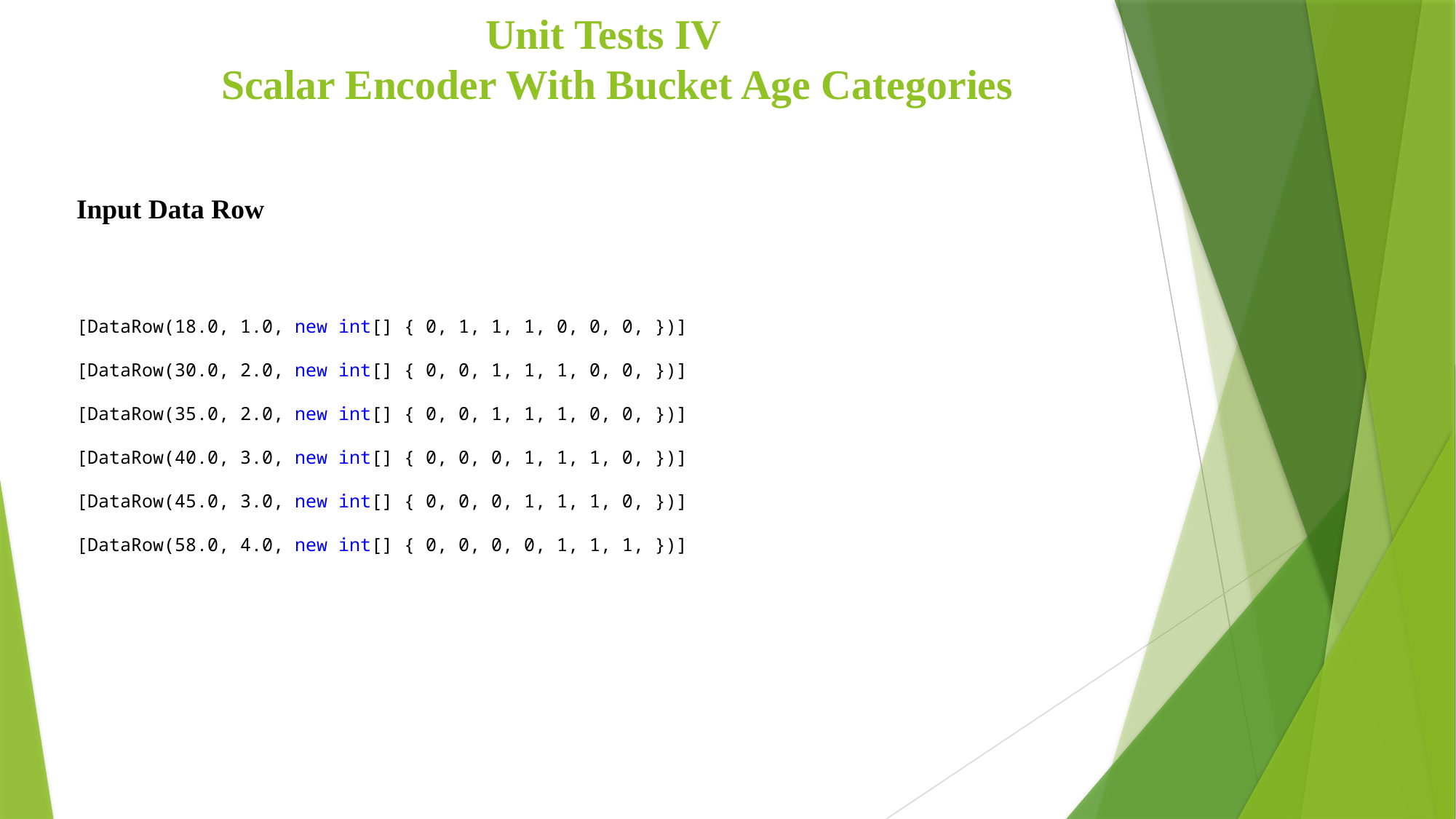

# Unit Tests IV Scalar Encoder With Bucket Age Categories
Input Data Row
[DataRow(18.0, 1.0, new int[] { 0, 1, 1, 1, 0, 0, 0, })]

[DataRow(30.0, 2.0, new int[] { 0, 0, 1, 1, 1, 0, 0, })]

[DataRow(35.0, 2.0, new int[] { 0, 0, 1, 1, 1, 0, 0, })]

[DataRow(40.0, 3.0, new int[] { 0, 0, 0, 1, 1, 1, 0, })]

[DataRow(45.0, 3.0, new int[] { 0, 0, 0, 1, 1, 1, 0, })]

[DataRow(58.0, 4.0, new int[] { 0, 0, 0, 0, 1, 1, 1, })]